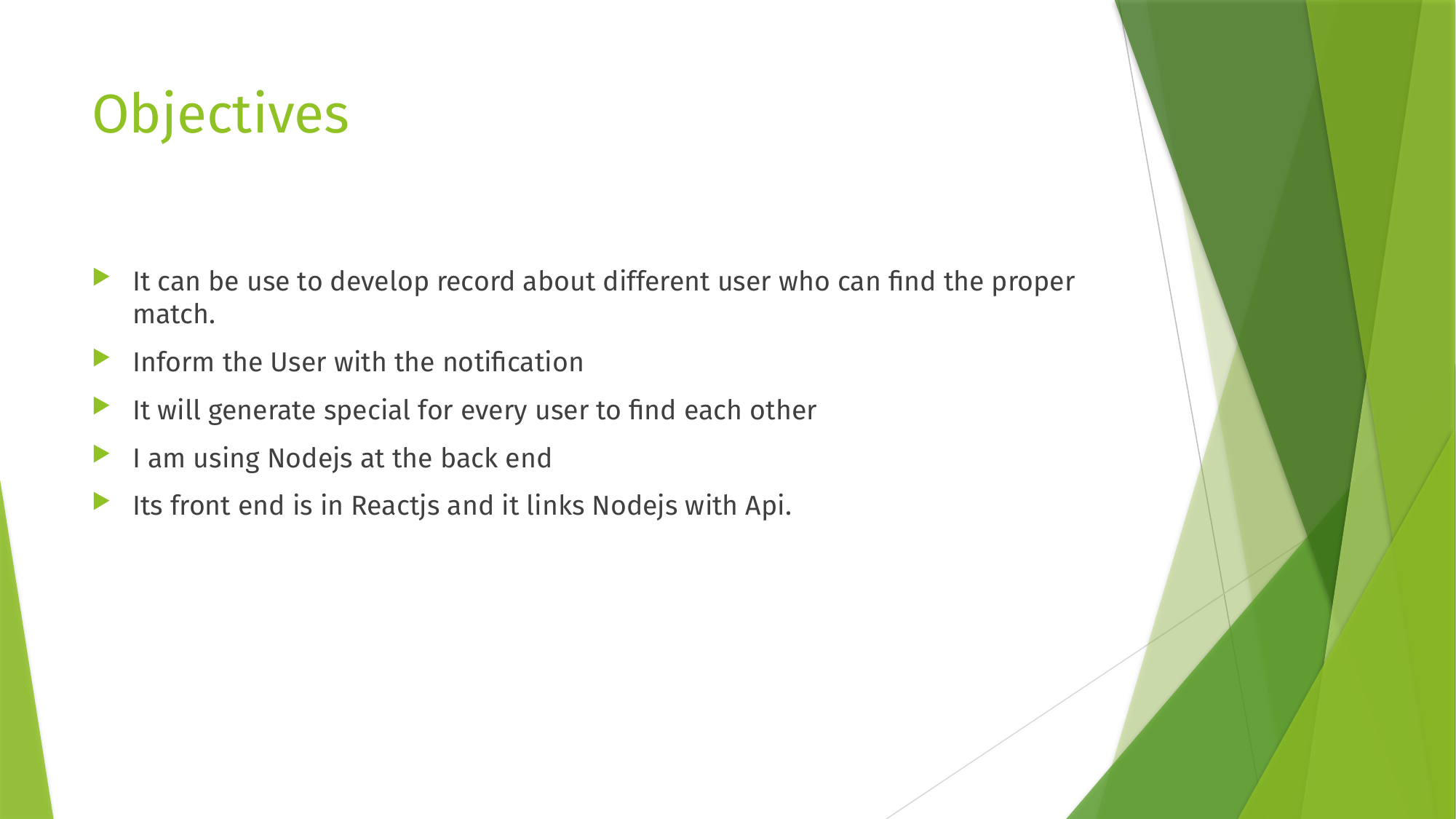

# Objectives
It can be use to develop record about different user who can find the proper match.
Inform the User with the notification
It will generate special for every user to find each other
I am using Nodejs at the back end
Its front end is in Reactjs and it links Nodejs with Api.